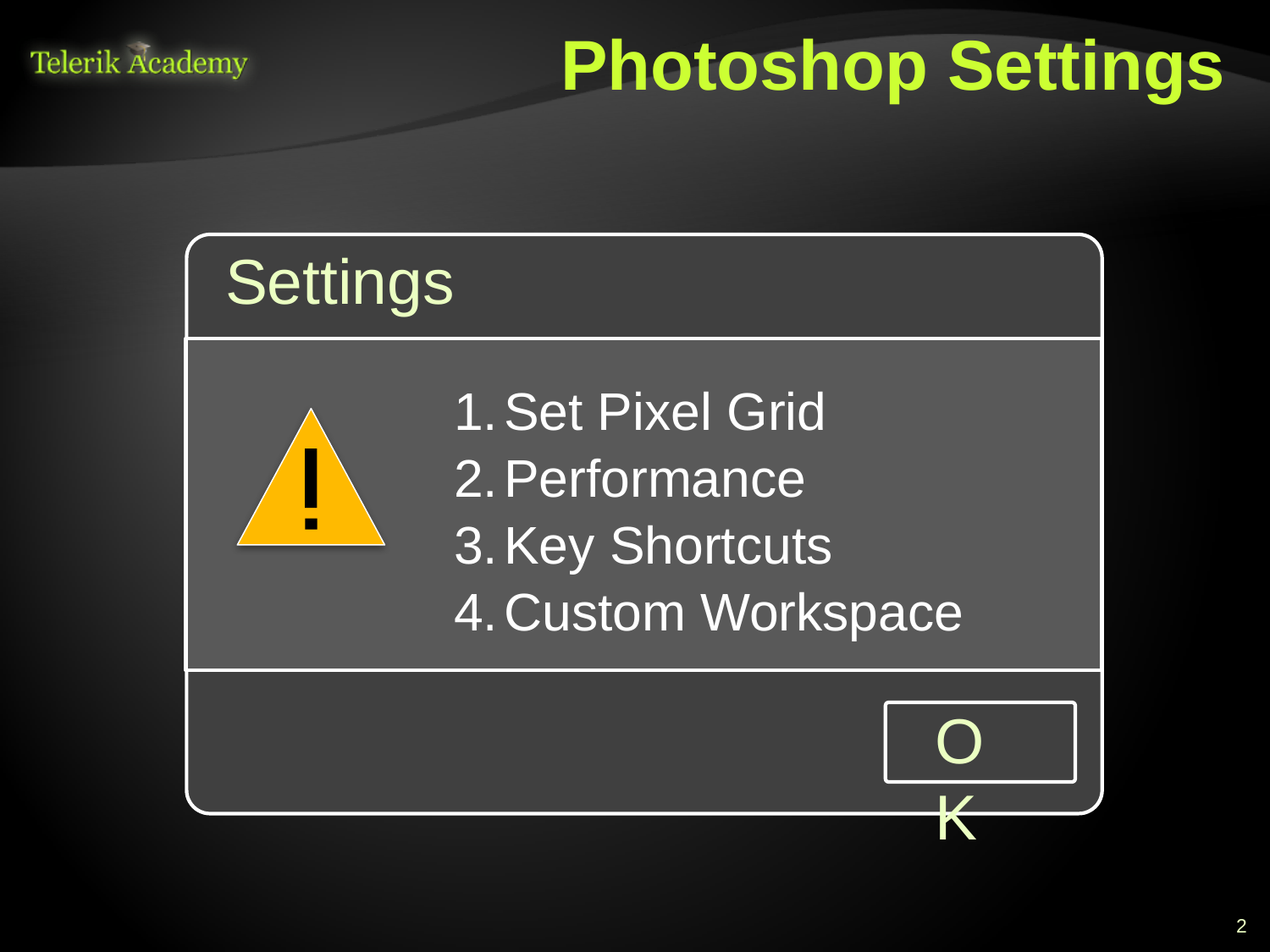

# Photoshop Settings
Settings

Set Pixel Grid
Performance
Key Shortcuts
Custom Workspace

OK

2